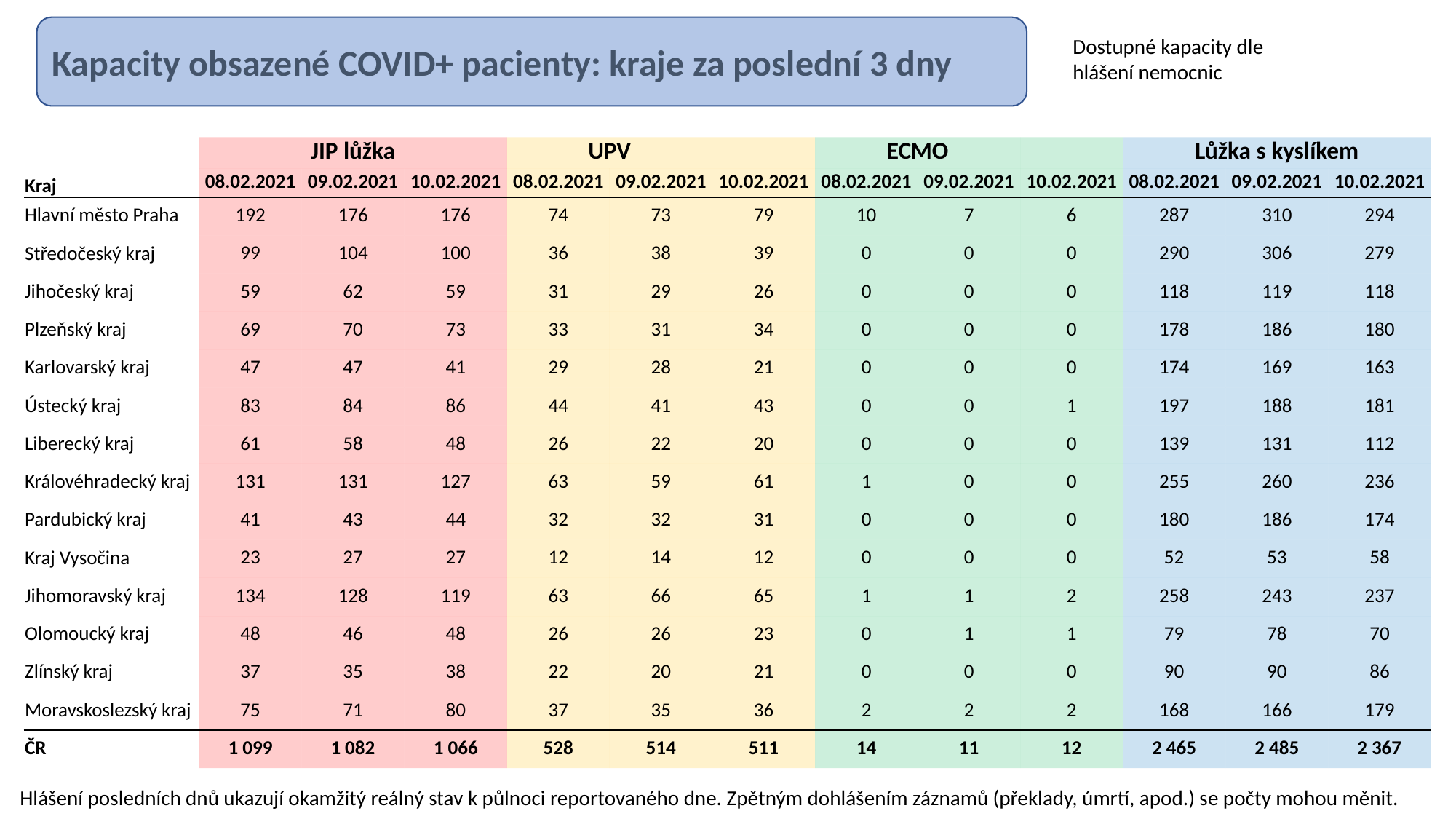

Kapacity obsazené COVID+ pacienty: kraje za poslední 3 dny
Dostupné kapacity dle hlášení nemocnic
|  | JIP lůžka |  |  | UPV |  |  | ECMO |  |  | Lůžka s kyslíkem |  |  |
| --- | --- | --- | --- | --- | --- | --- | --- | --- | --- | --- | --- | --- |
| Kraj | 08.02.2021 | 09.02.2021 | 10.02.2021 | 08.02.2021 | 09.02.2021 | 10.02.2021 | 08.02.2021 | 09.02.2021 | 10.02.2021 | 08.02.2021 | 09.02.2021 | 10.02.2021 |
| Hlavní město Praha | 192 | 176 | 176 | 74 | 73 | 79 | 10 | 7 | 6 | 287 | 310 | 294 |
| Středočeský kraj | 99 | 104 | 100 | 36 | 38 | 39 | 0 | 0 | 0 | 290 | 306 | 279 |
| Jihočeský kraj | 59 | 62 | 59 | 31 | 29 | 26 | 0 | 0 | 0 | 118 | 119 | 118 |
| Plzeňský kraj | 69 | 70 | 73 | 33 | 31 | 34 | 0 | 0 | 0 | 178 | 186 | 180 |
| Karlovarský kraj | 47 | 47 | 41 | 29 | 28 | 21 | 0 | 0 | 0 | 174 | 169 | 163 |
| Ústecký kraj | 83 | 84 | 86 | 44 | 41 | 43 | 0 | 0 | 1 | 197 | 188 | 181 |
| Liberecký kraj | 61 | 58 | 48 | 26 | 22 | 20 | 0 | 0 | 0 | 139 | 131 | 112 |
| Královéhradecký kraj | 131 | 131 | 127 | 63 | 59 | 61 | 1 | 0 | 0 | 255 | 260 | 236 |
| Pardubický kraj | 41 | 43 | 44 | 32 | 32 | 31 | 0 | 0 | 0 | 180 | 186 | 174 |
| Kraj Vysočina | 23 | 27 | 27 | 12 | 14 | 12 | 0 | 0 | 0 | 52 | 53 | 58 |
| Jihomoravský kraj | 134 | 128 | 119 | 63 | 66 | 65 | 1 | 1 | 2 | 258 | 243 | 237 |
| Olomoucký kraj | 48 | 46 | 48 | 26 | 26 | 23 | 0 | 1 | 1 | 79 | 78 | 70 |
| Zlínský kraj | 37 | 35 | 38 | 22 | 20 | 21 | 0 | 0 | 0 | 90 | 90 | 86 |
| Moravskoslezský kraj | 75 | 71 | 80 | 37 | 35 | 36 | 2 | 2 | 2 | 168 | 166 | 179 |
| ČR | 1 099 | 1 082 | 1 066 | 528 | 514 | 511 | 14 | 11 | 12 | 2 465 | 2 485 | 2 367 |
Hlášení posledních dnů ukazují okamžitý reálný stav k půlnoci reportovaného dne. Zpětným dohlášením záznamů (překlady, úmrtí, apod.) se počty mohou měnit.